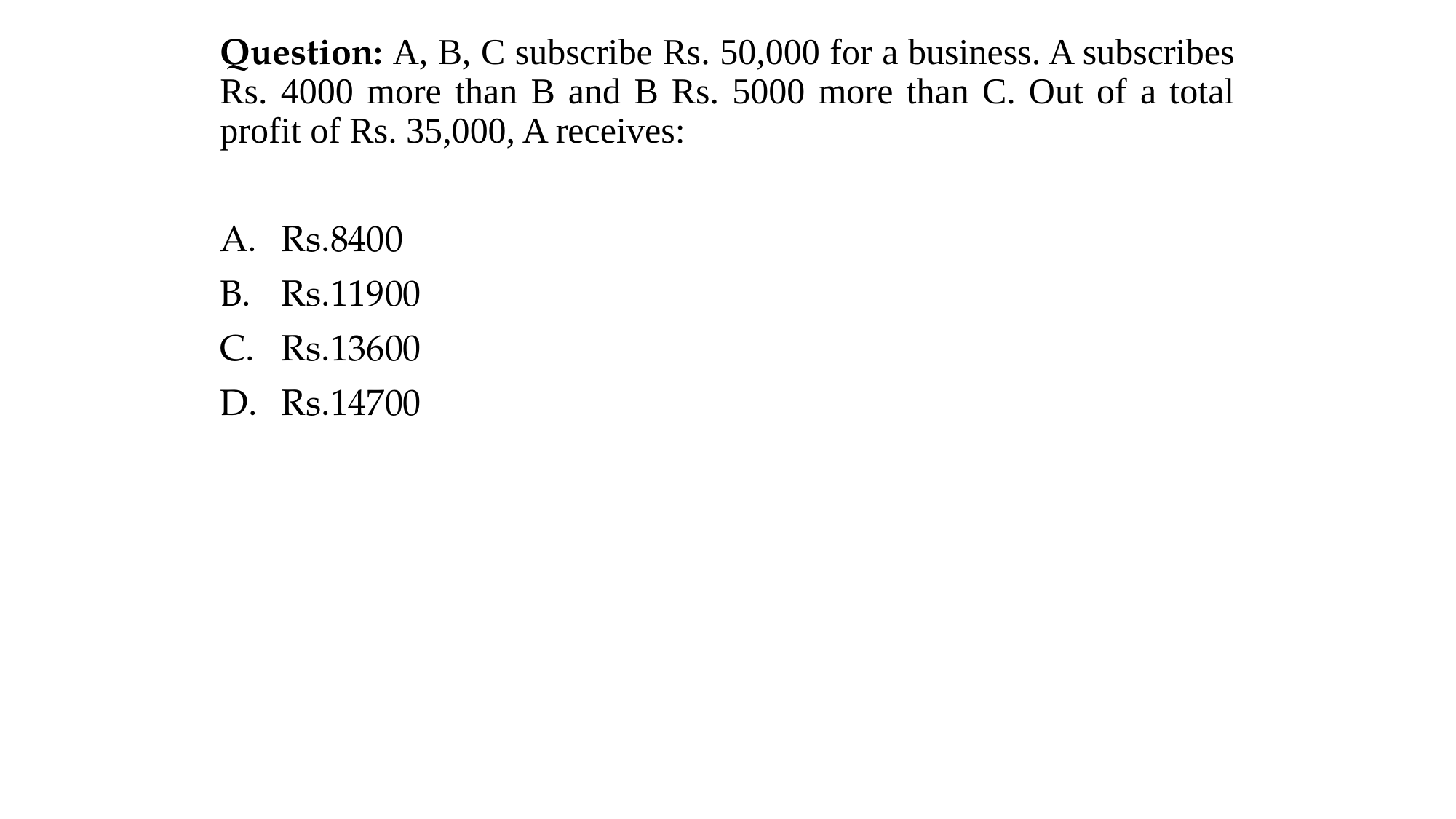

Question: A, B, C subscribe Rs. 50,000 for a business. A subscribes Rs. 4000 more than B and B Rs. 5000 more than C. Out of a total profit of Rs. 35,000, A receives:

Rs.8400
Rs.11900
Rs.13600
Rs.14700